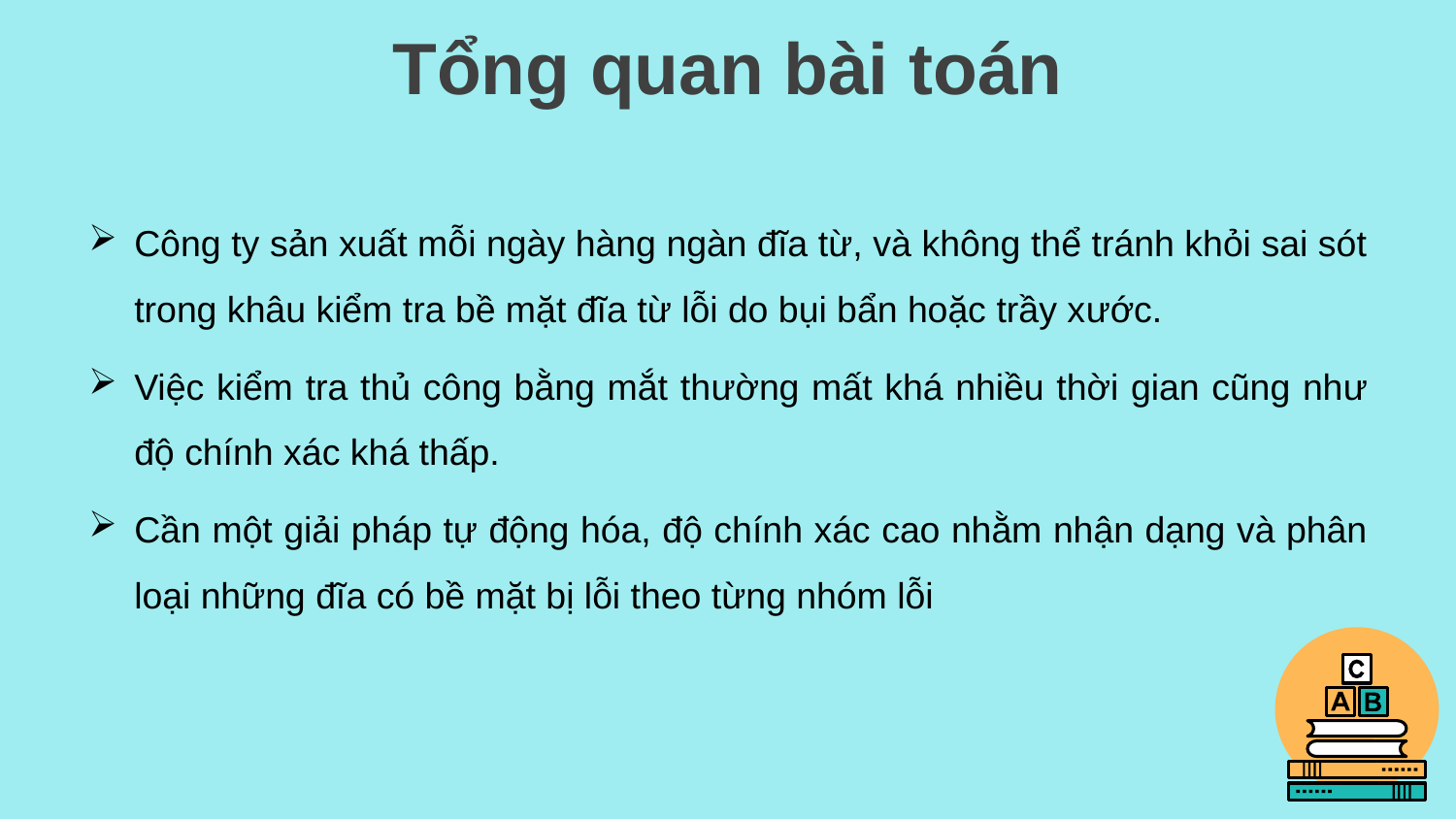

# Tổng quan bài toán
Công ty sản xuất mỗi ngày hàng ngàn đĩa từ, và không thể tránh khỏi sai sót trong khâu kiểm tra bề mặt đĩa từ lỗi do bụi bẩn hoặc trầy xước.
Việc kiểm tra thủ công bằng mắt thường mất khá nhiều thời gian cũng như độ chính xác khá thấp.
Cần một giải pháp tự động hóa, độ chính xác cao nhằm nhận dạng và phân loại những đĩa có bề mặt bị lỗi theo từng nhóm lỗi